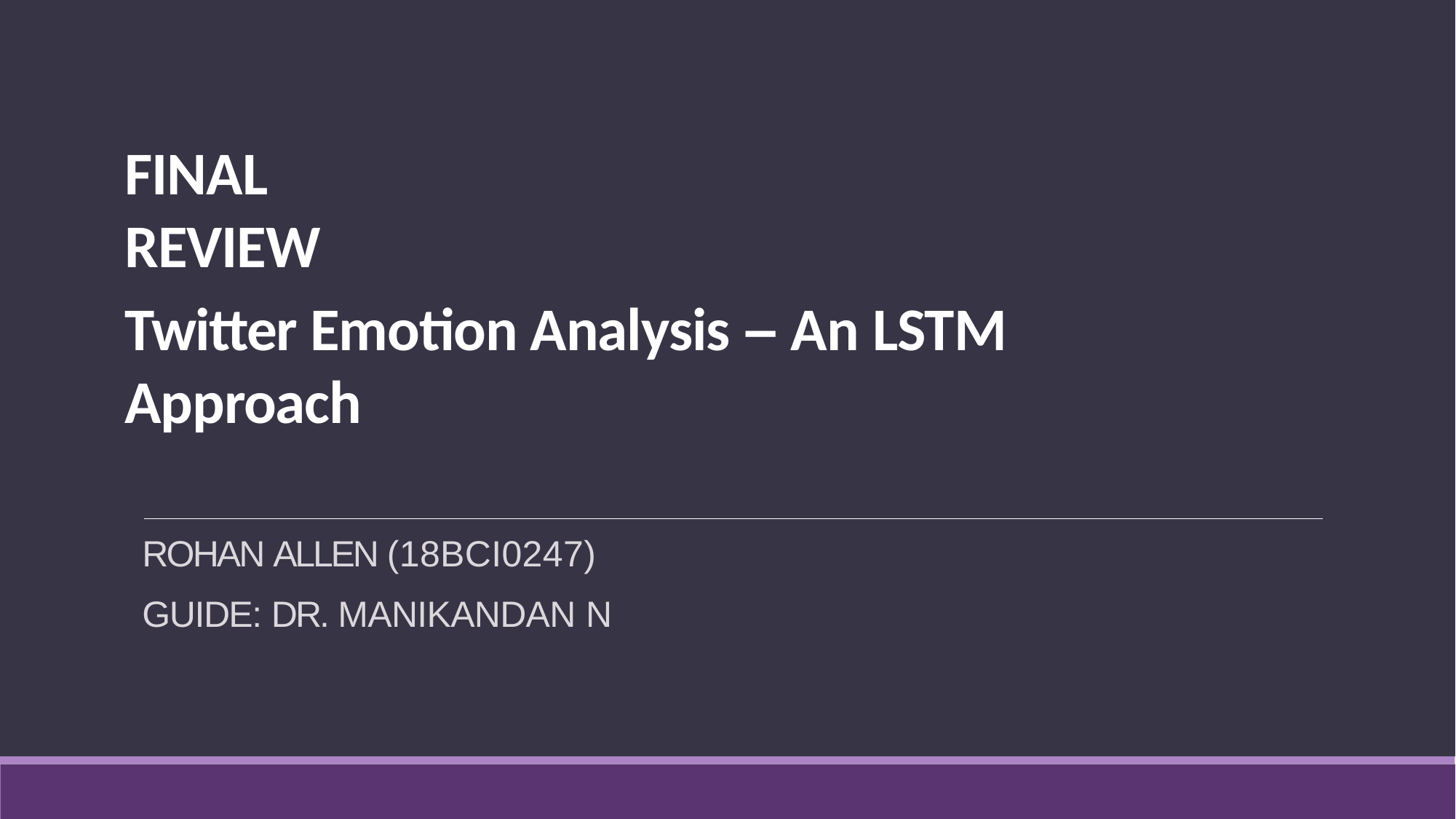

# FINAL REVIEW
Twitter Emotion Analysis – An LSTM Approach
ROHAN ALLEN (18BCI0247)  GUIDE: DR. MANIKANDAN N